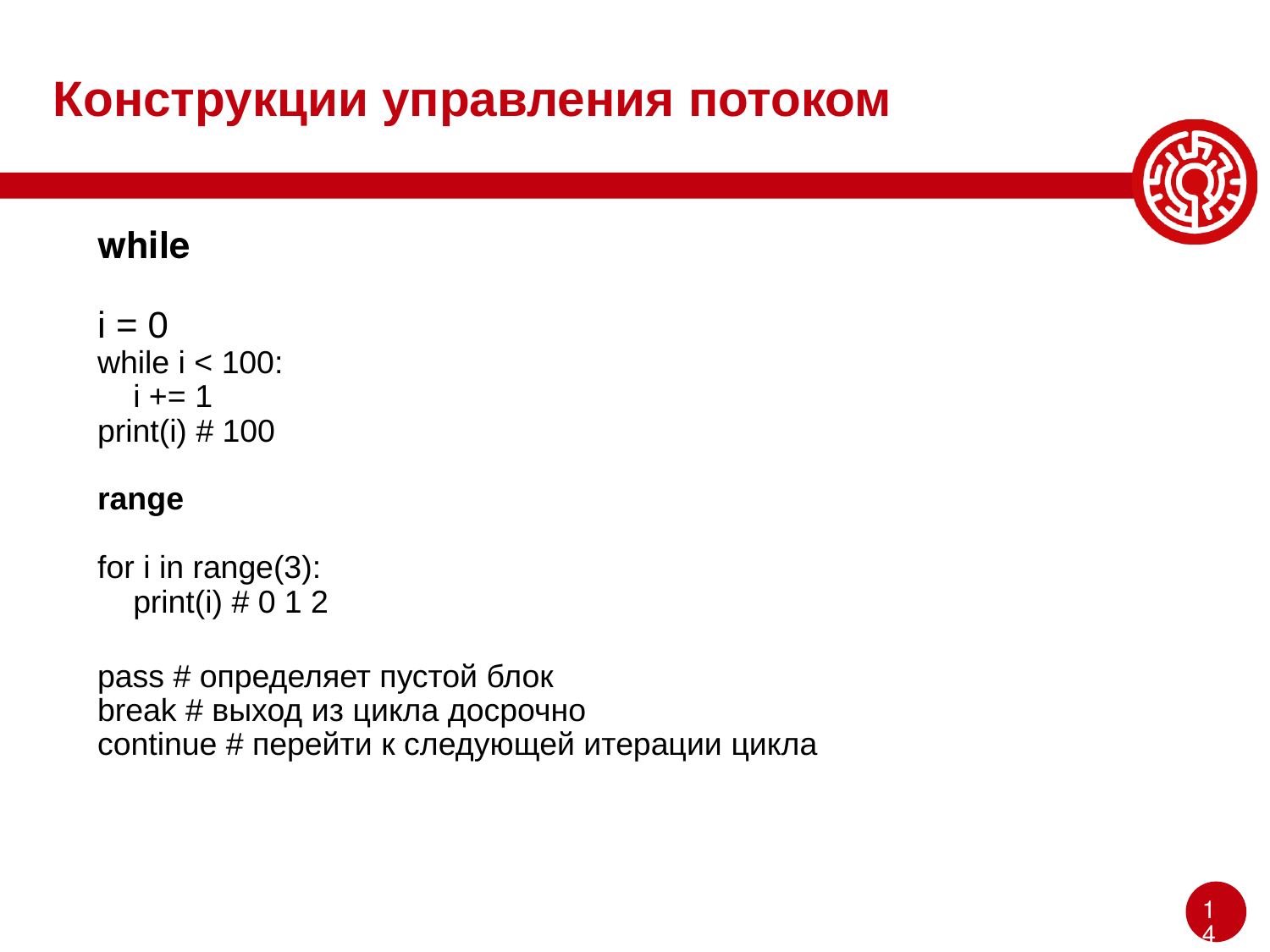

# Конструкции управления потоком
while

i = 0
while i < 100:
    i += 1
print(i) # 100

range

for i in range(3):
    print(i) # 0 1 2

pass # определяет пустой блок
break # выход из цикла досрочно
continue # перейти к следующей итерации цикла

14